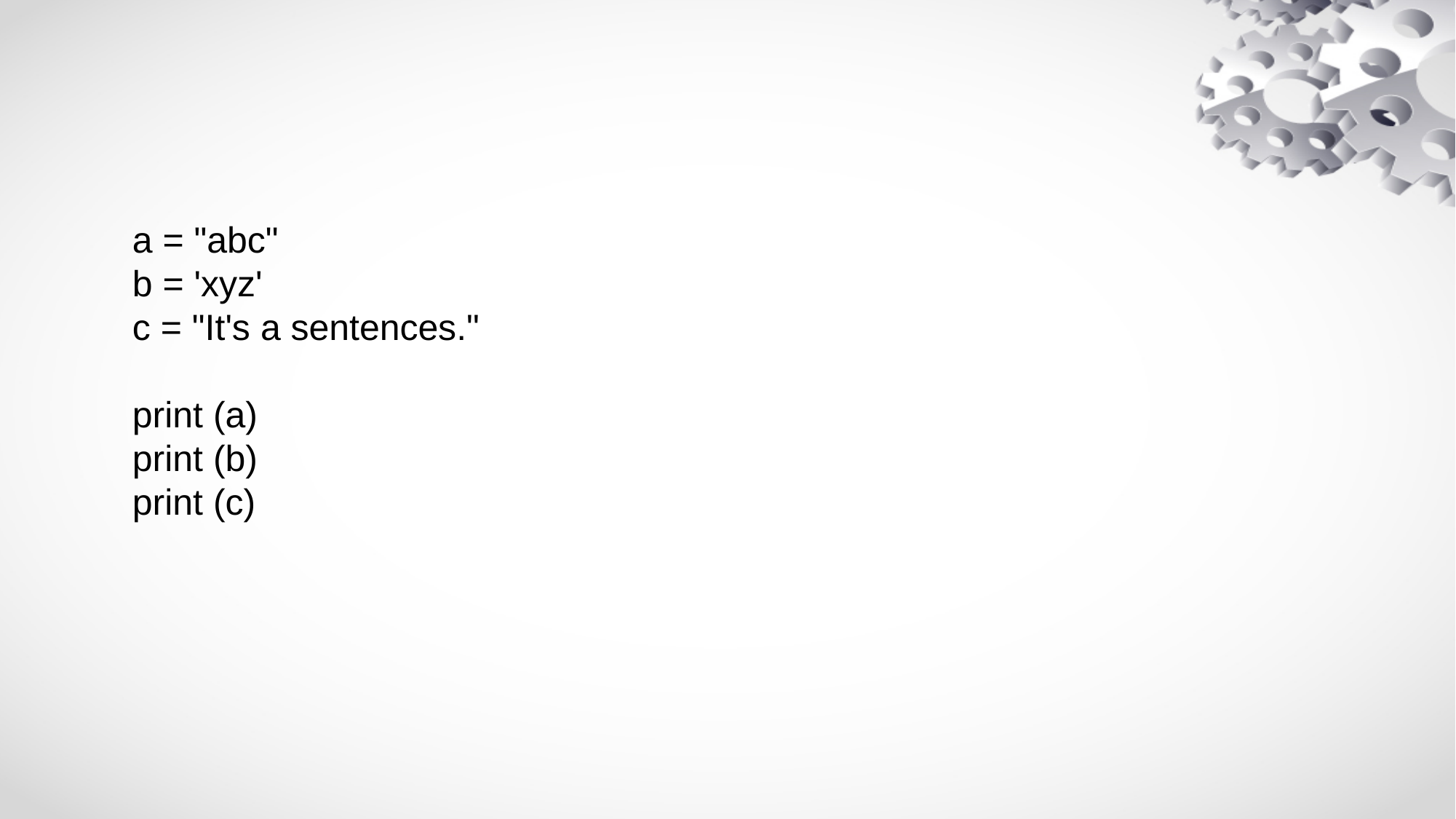

# a = "abc" b = 'xyz' c = "It's a sentences." print (a) print (b) print (c)